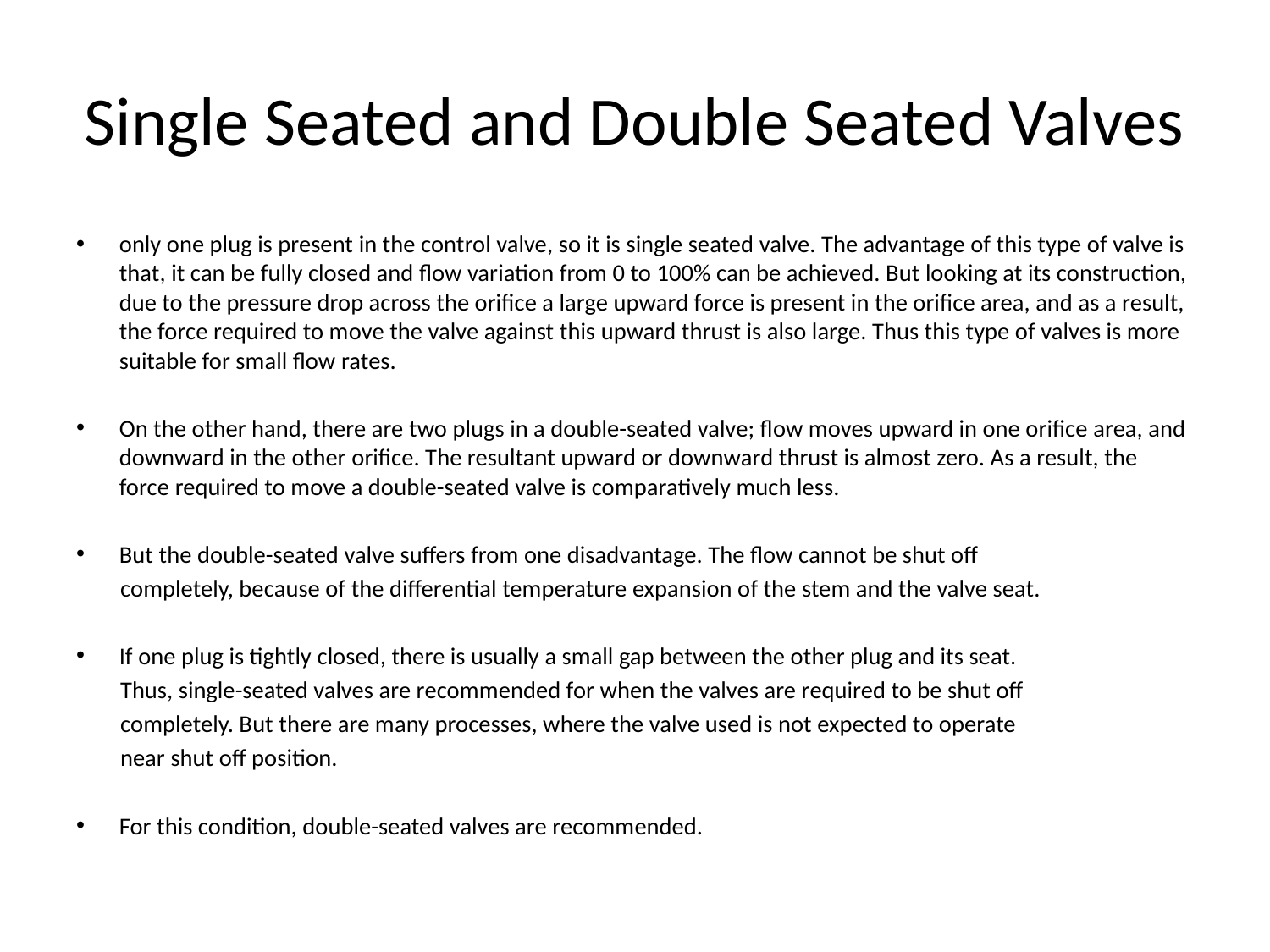

# Single Seated and Double Seated Valves
only one plug is present in the control valve, so it is single seated valve. The advantage of this type of valve is that, it can be fully closed and flow variation from 0 to 100% can be achieved. But looking at its construction, due to the pressure drop across the orifice a large upward force is present in the orifice area, and as a result, the force required to move the valve against this upward thrust is also large. Thus this type of valves is more suitable for small flow rates.

On the other hand, there are two plugs in a double-seated valve; flow moves upward in one orifice area, and downward in the other orifice. The resultant upward or downward thrust is almost zero. As a result, the force required to move a double-seated valve is comparatively much less.

But the double-seated valve suffers from one disadvantage. The flow cannot be shut off
        completely, because of the differential temperature expansion of the stem and the valve seat.

If one plug is tightly closed, there is usually a small gap between the other plug and its seat.
        Thus, single-seated valves are recommended for when the valves are required to be shut off
        completely. But there are many processes, where the valve used is not expected to operate
        near shut off position.

For this condition, double-seated valves are recommended.